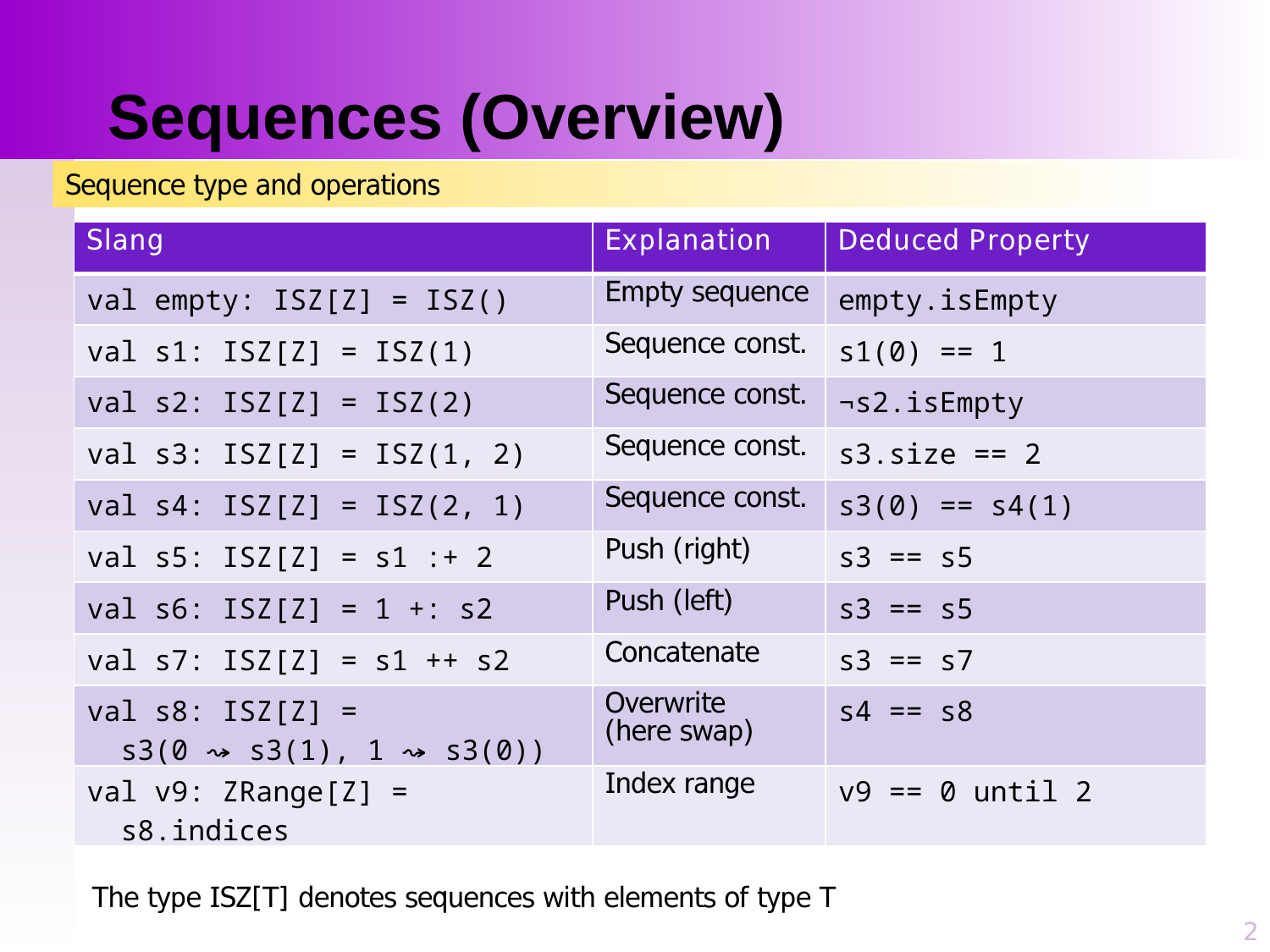

# Sequences (Overview)
Sequence type and operations
| Slang | Explanation | Deduced Property |
| --- | --- | --- |
| val empty: ISZ[Z] = ISZ() | Empty sequence | empty.isEmpty |
| val s1: ISZ[Z] = ISZ(1) | Sequence const. | s1(0) == 1 |
| val s2: ISZ[Z] = ISZ(2) | Sequence const. | ¬s2.isEmpty |
| val s3: ISZ[Z] = ISZ(1, 2) | Sequence const. | s3.size == 2 |
| val s4: ISZ[Z] = ISZ(2, 1) | Sequence const. | s3(0) == s4(1) |
| val s5: ISZ[Z] = s1 :+ 2 | Push (right) | s3 == s5 |
| val s6: ISZ[Z] = 1 +: s2 | Push (left) | s3 == s5 |
| val s7: ISZ[Z] = s1 ++ s2 | Concatenate | s3 == s7 |
| val s8: ISZ[Z] = s3(0 ⤳ s3(1), 1 ⤳ s3(0)) | Overwrite (here swap) | s4 == s8 |
| val v9: ZRange[Z] = s8.indices | Index range | v9 == 0 until 2 |
The type ISZ[T] denotes sequences with elements of type T
2